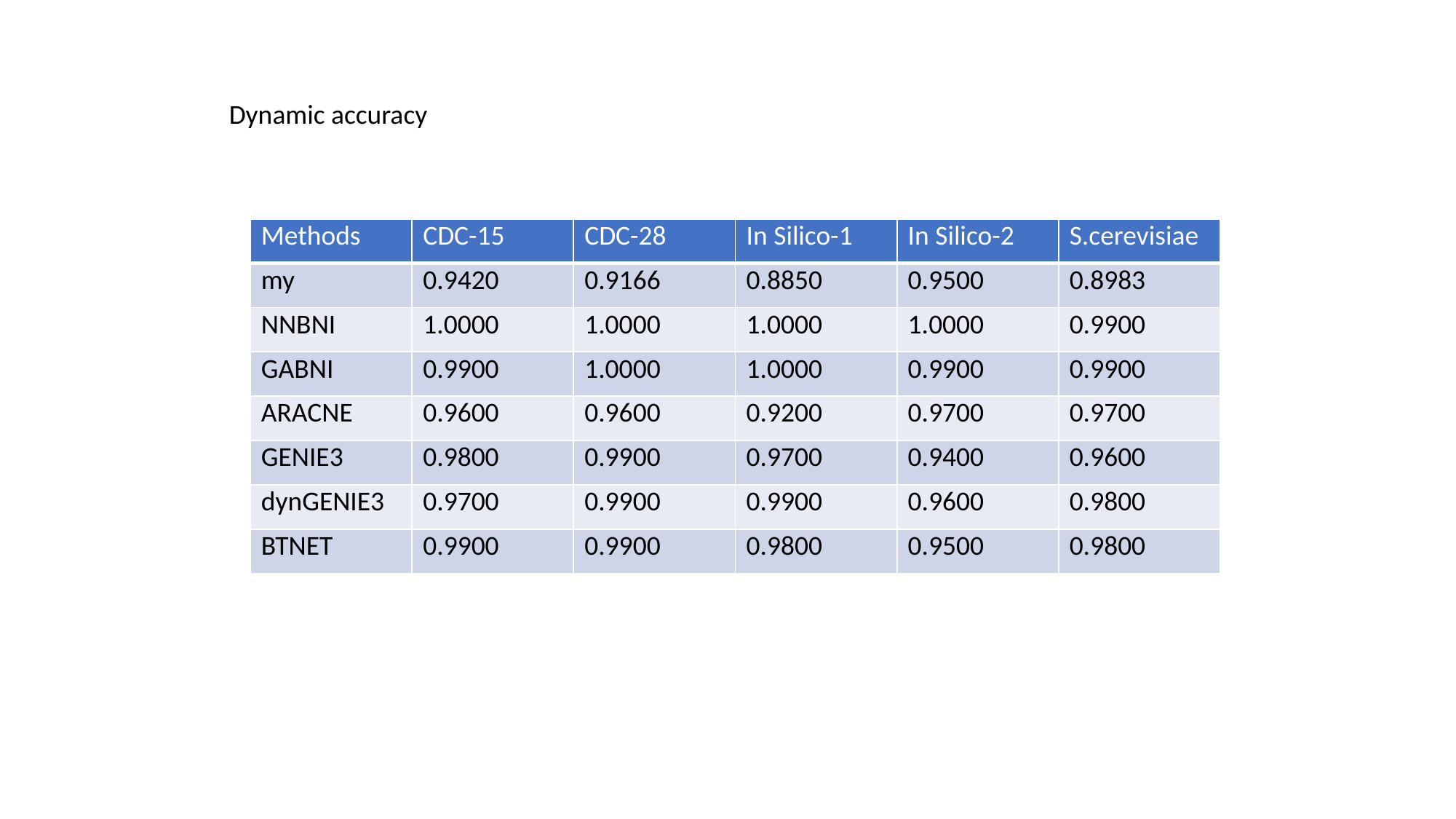

Dynamic accuracy
| Methods | CDC-15 | CDC-28 | In Silico-1 | In Silico-2 | S.cerevisiae |
| --- | --- | --- | --- | --- | --- |
| my | 0.9420 | 0.9166 | 0.8850 | 0.9500 | 0.8983 |
| NNBNI | 1.0000 | 1.0000 | 1.0000 | 1.0000 | 0.9900 |
| GABNI | 0.9900 | 1.0000 | 1.0000 | 0.9900 | 0.9900 |
| ARACNE | 0.9600 | 0.9600 | 0.9200 | 0.9700 | 0.9700 |
| GENIE3 | 0.9800 | 0.9900 | 0.9700 | 0.9400 | 0.9600 |
| dynGENIE3 | 0.9700 | 0.9900 | 0.9900 | 0.9600 | 0.9800 |
| BTNET | 0.9900 | 0.9900 | 0.9800 | 0.9500 | 0.9800 |